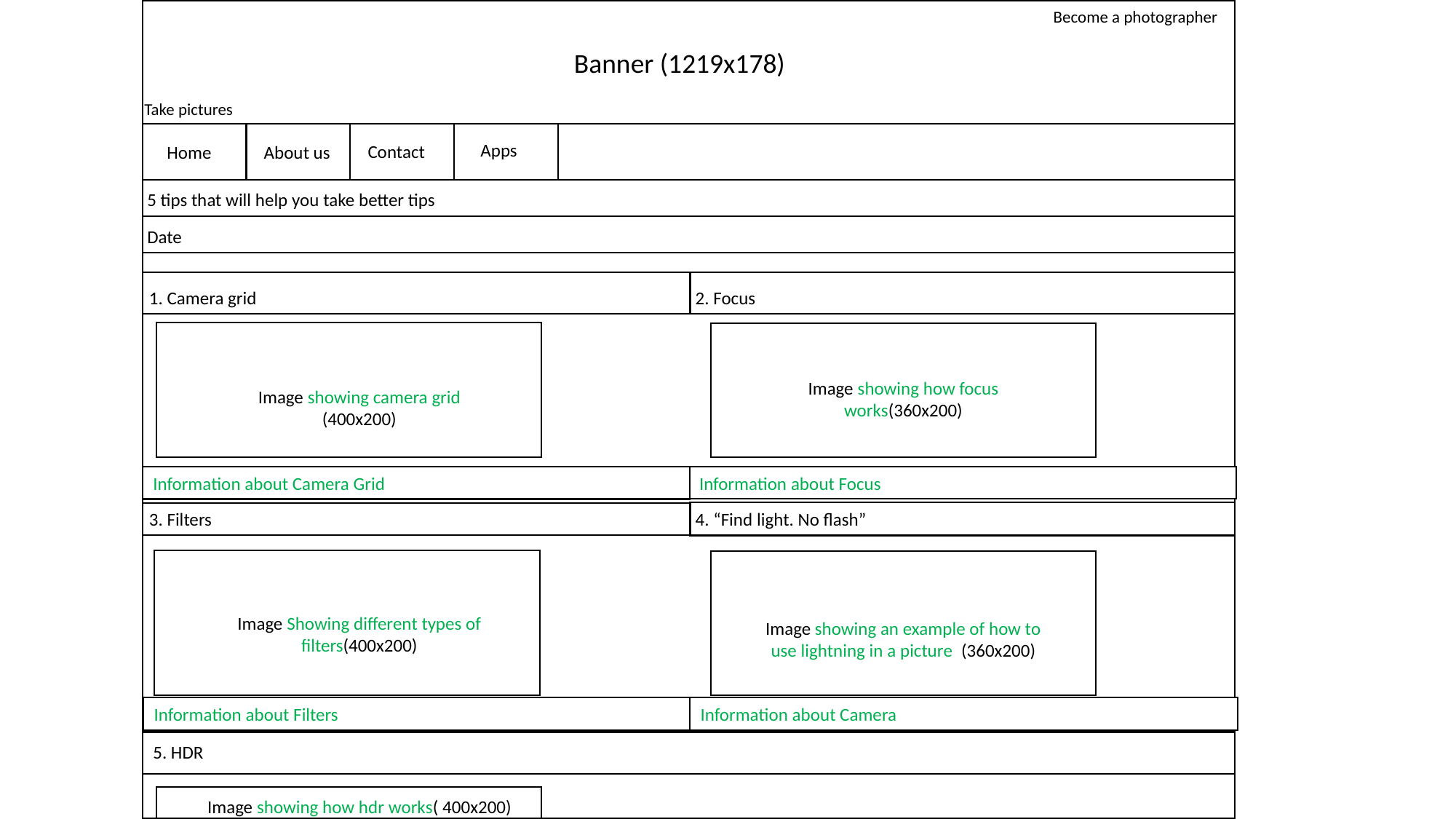

Become a photographer
Banner (1219x178)
Take pictures

Apps
Contact
Home
About us

5 tips that will help you take better tips

Date

2. Focus
1. Camera grid

Image showing how focus works(360x200)
Image showing camera grid (400x200)
Information about Focus
Information about Camera Grid

3. Filters
4. “Find light. No flash”

Image Showing different types of filters(400x200)
Image showing an example of how to use lightning in a picture  (360x200)
Information about Filters
Information about Camera

5. HDR

Image showing how hdr works( 400x200)